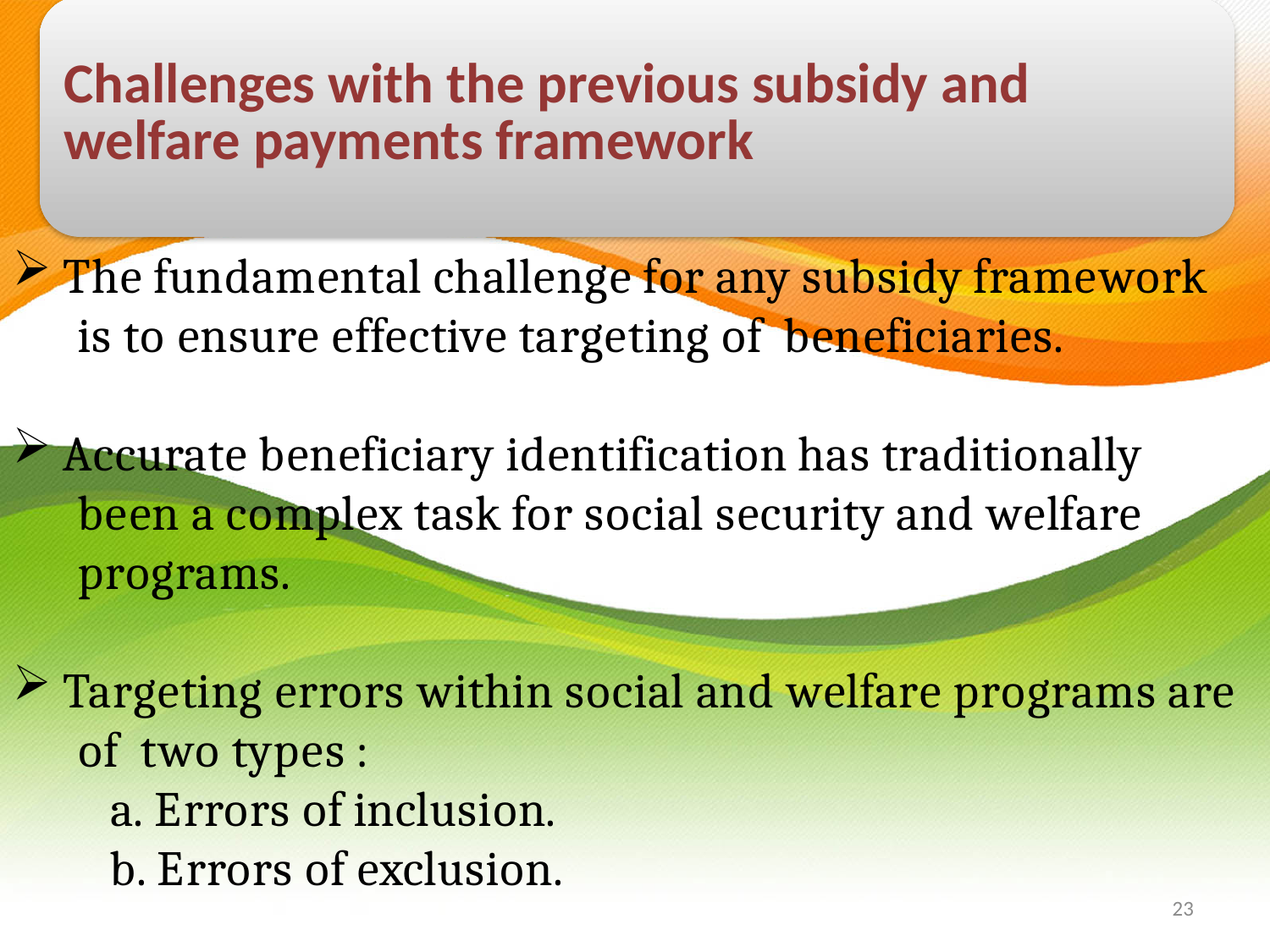

Challenges with the previous subsidy and welfare payments framework
 The fundamental challenge for any subsidy framework
      is to ensure effective targeting of  beneficiaries.

 Accurate beneficiary identification has traditionally
      been a complex task for social security and welfare
      programs.

 Targeting errors within social and welfare programs are
      of  two types :
         a. Errors of inclusion.
         b. Errors of exclusion.

23